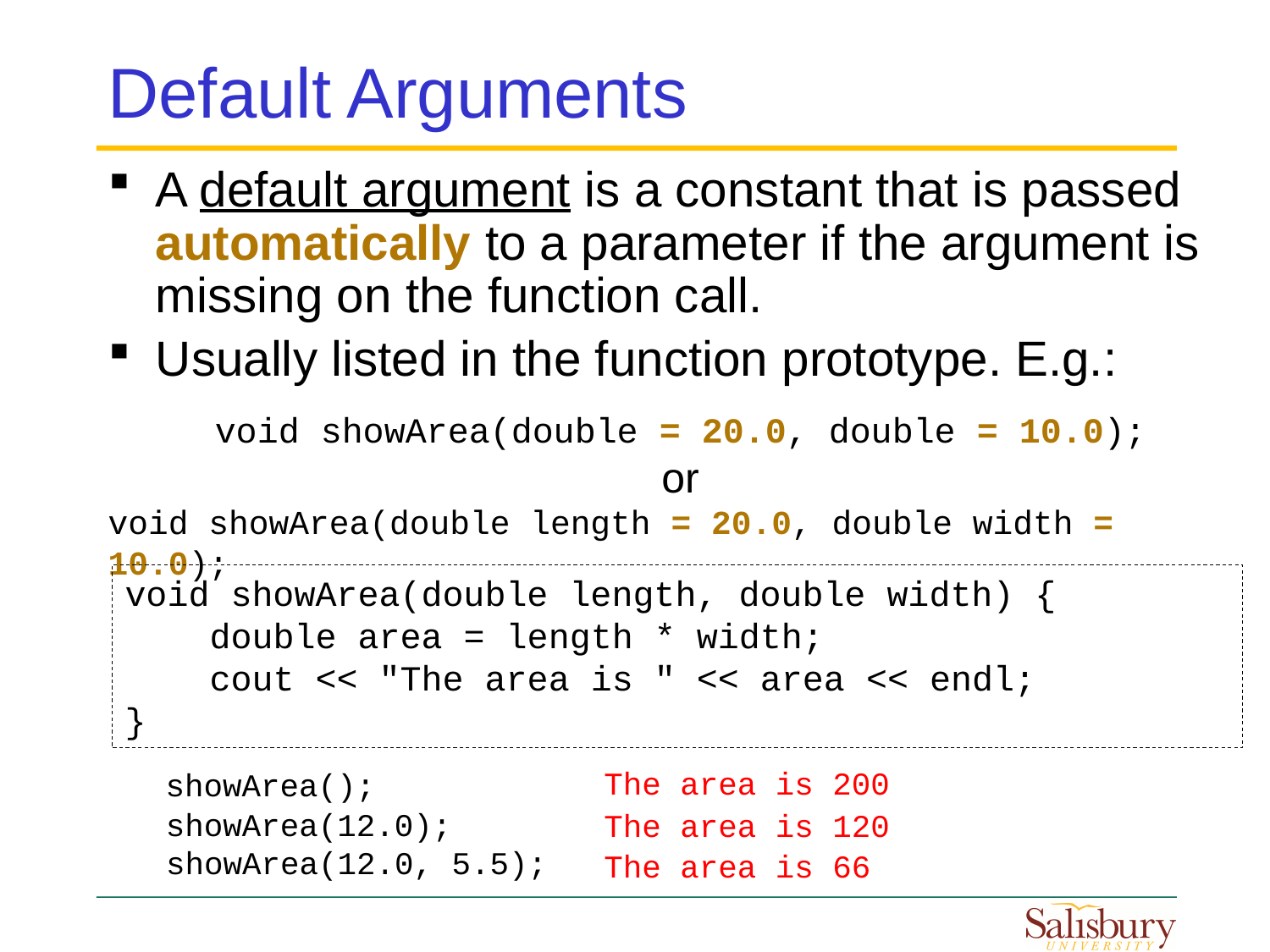

# Default Arguments
A default argument is a constant that is passed automatically to a parameter if the argument is missing on the function call.
Usually listed in the function prototype. E.g.:
void showArea(double = 20.0, double = 10.0);
or
void showArea(double length = 20.0, double width = 10.0);
void showArea(double length, double width) {
    double area = length * width;
    cout << "The area is " << area << endl;
}
The area is 200
showArea();
showArea(12.0);
The area is 120
showArea(12.0, 5.5);
The area is 66